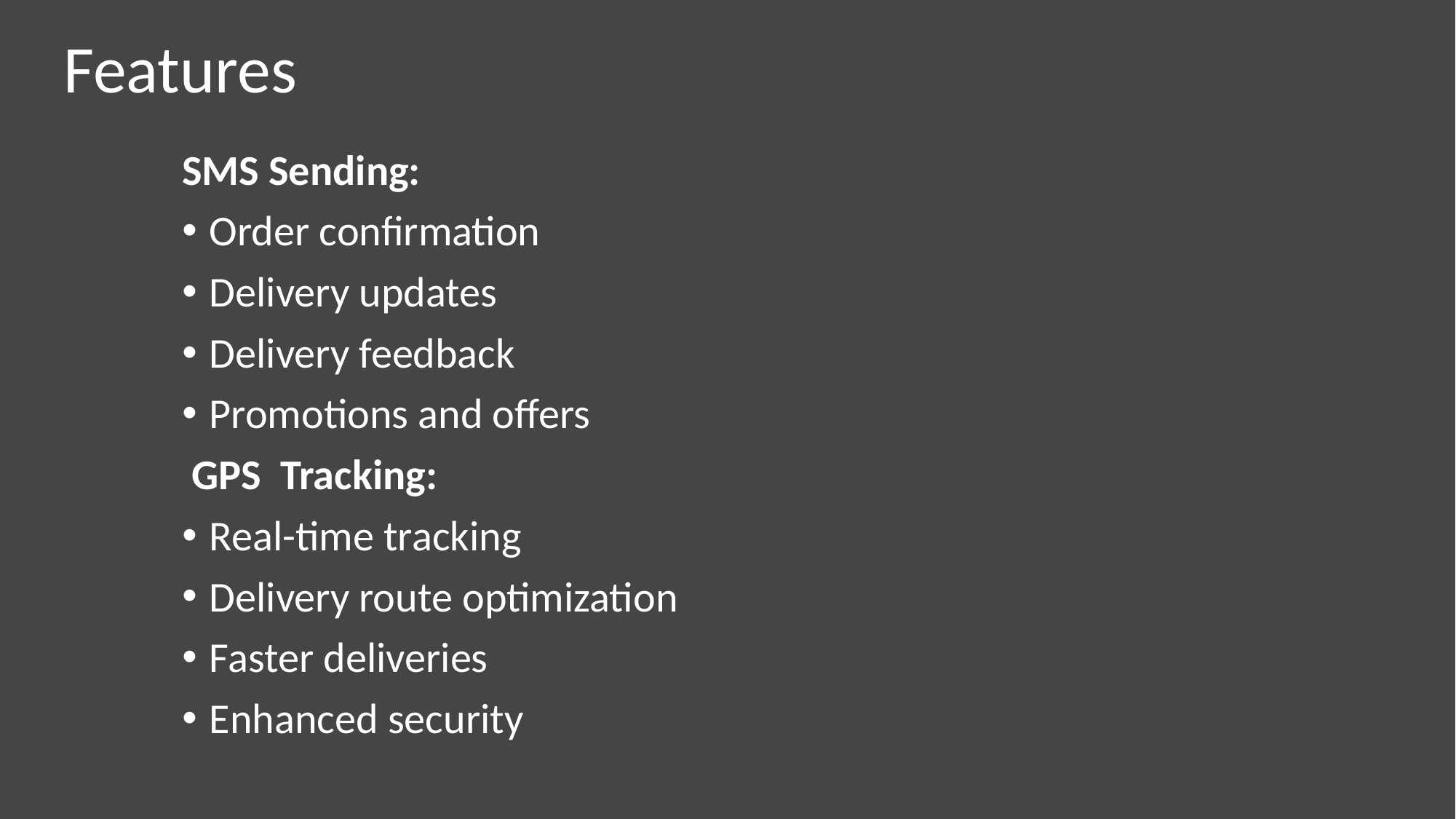

# Features
SMS Sending:
Order confirmation
Delivery updates
Delivery feedback
Promotions and offers
 GPS  Tracking:
Real-time tracking
Delivery route optimization
Faster deliveries
Enhanced security